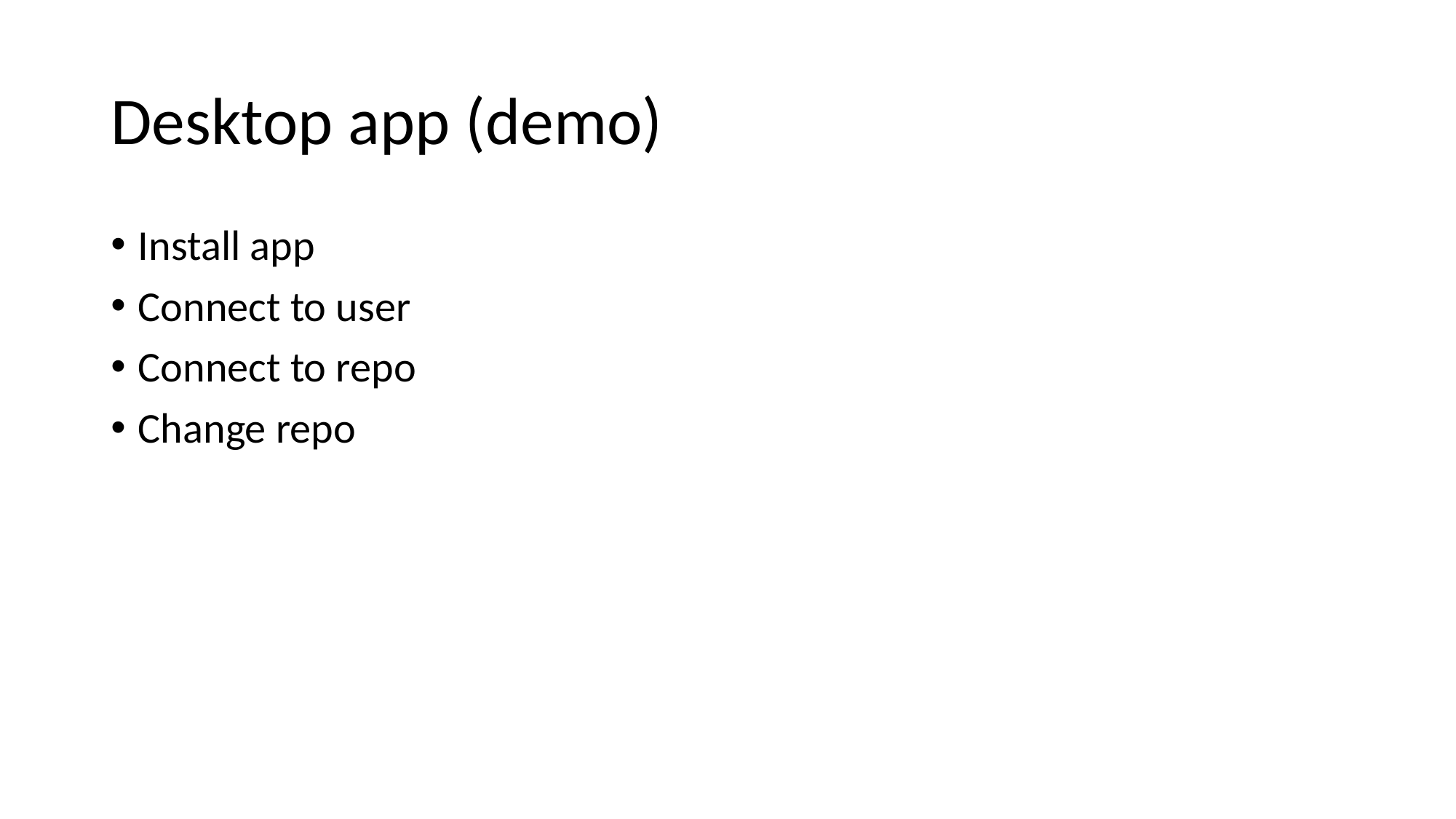

# Desktop app (demo)
Install app
Connect to user
Connect to repo
Change repo